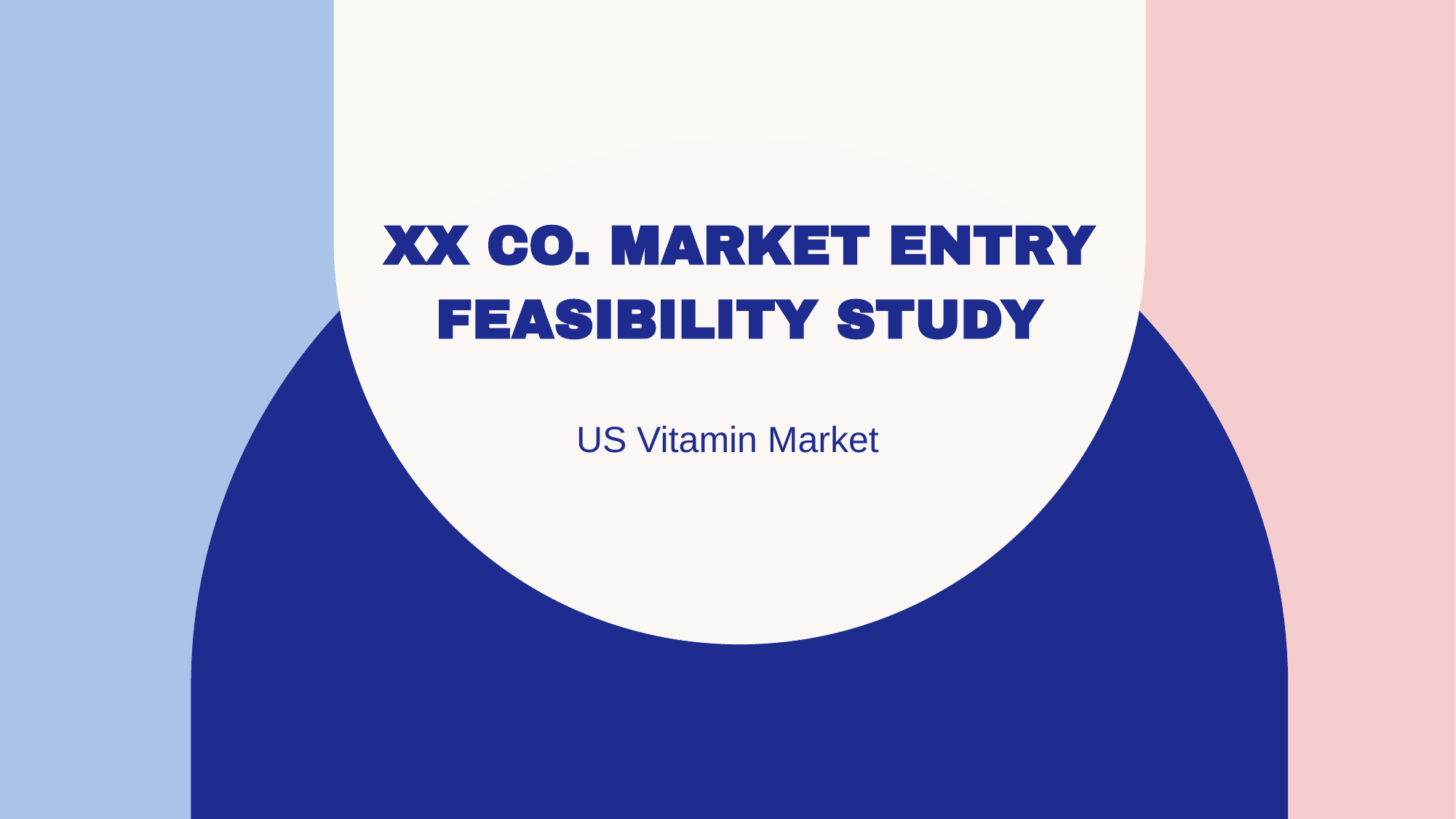

# XX Co. Market Entry Feasibility Study
US Vitamin Market